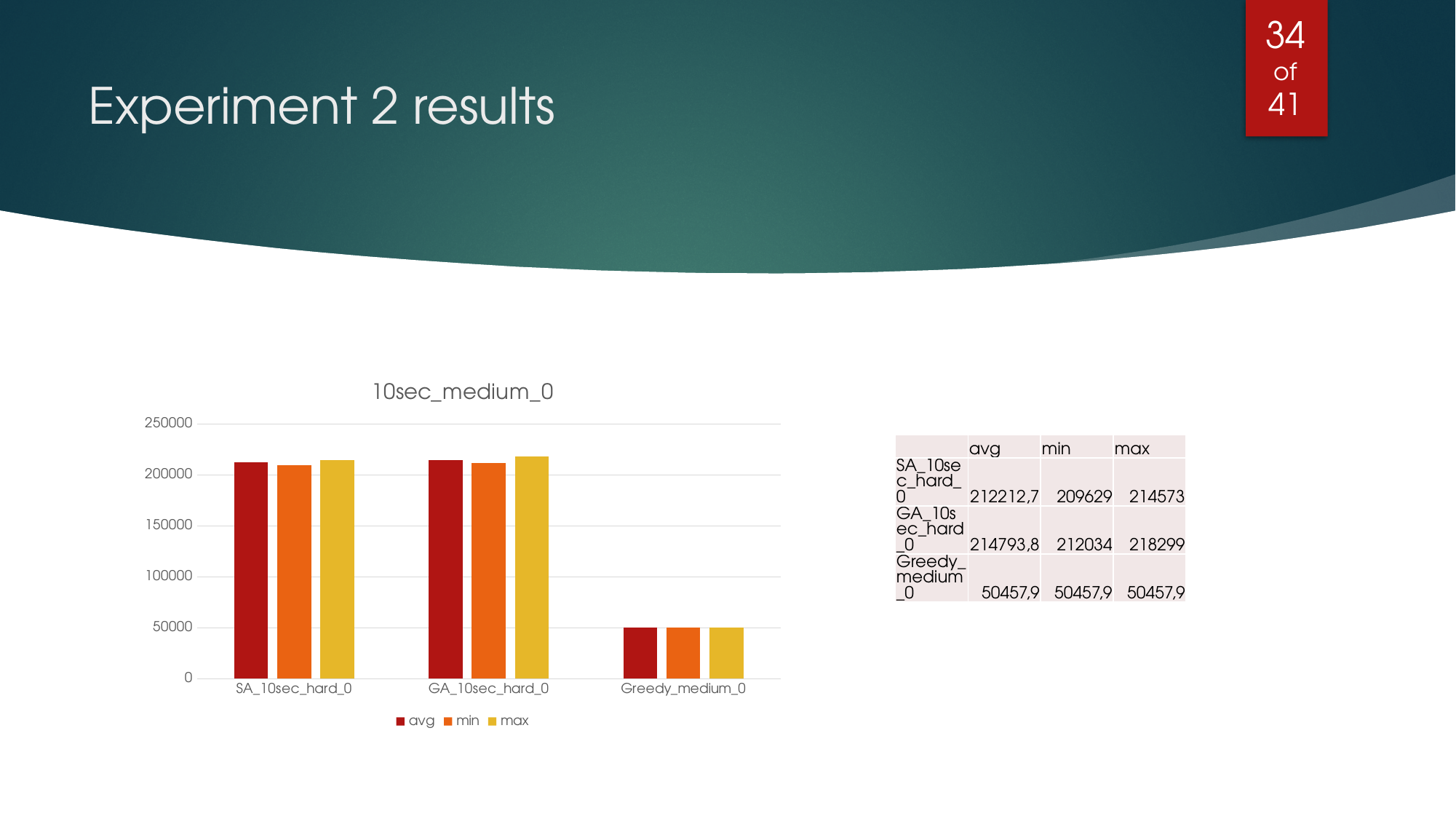

34
of
41
# Experiment 2 results

### Chart: 10sec_medium_0

| Category | avg | min | max |
|---|---|---|---|
| SA_10sec_hard_0 | 212212.66666666666 | 209629.0 | 214573.0 |
| GA_10sec_hard_0 | 214793.8 | 212034.0 | 218299.0 |
| Greedy_medium_0 | 50457.9 | 50457.9 | 50457.9 |
|  | avg | min | max |
| --- | --- | --- | --- |
| SA\_10sec\_hard\_0 | 212212,7 | 209629 | 214573 |
| GA\_10sec\_hard\_0 | 214793,8 | 212034 | 218299 |
| Greedy\_medium\_0 | 50457,9 | 50457,9 | 50457,9 |